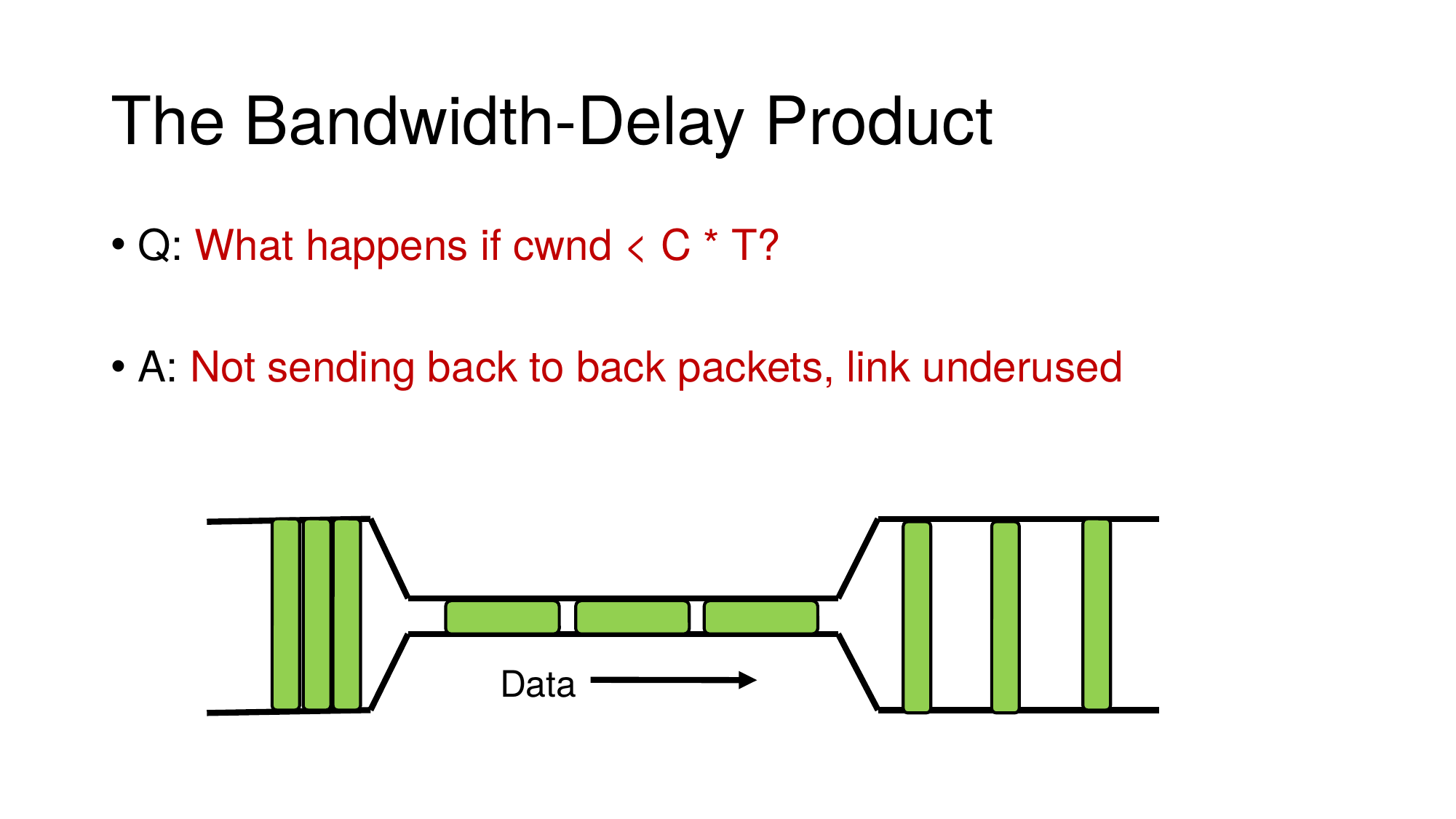

# The Bandwidth-Delay Product
Q: What happens if cwnd < C * T?

A: Not sending back to back packets, link underused

Data